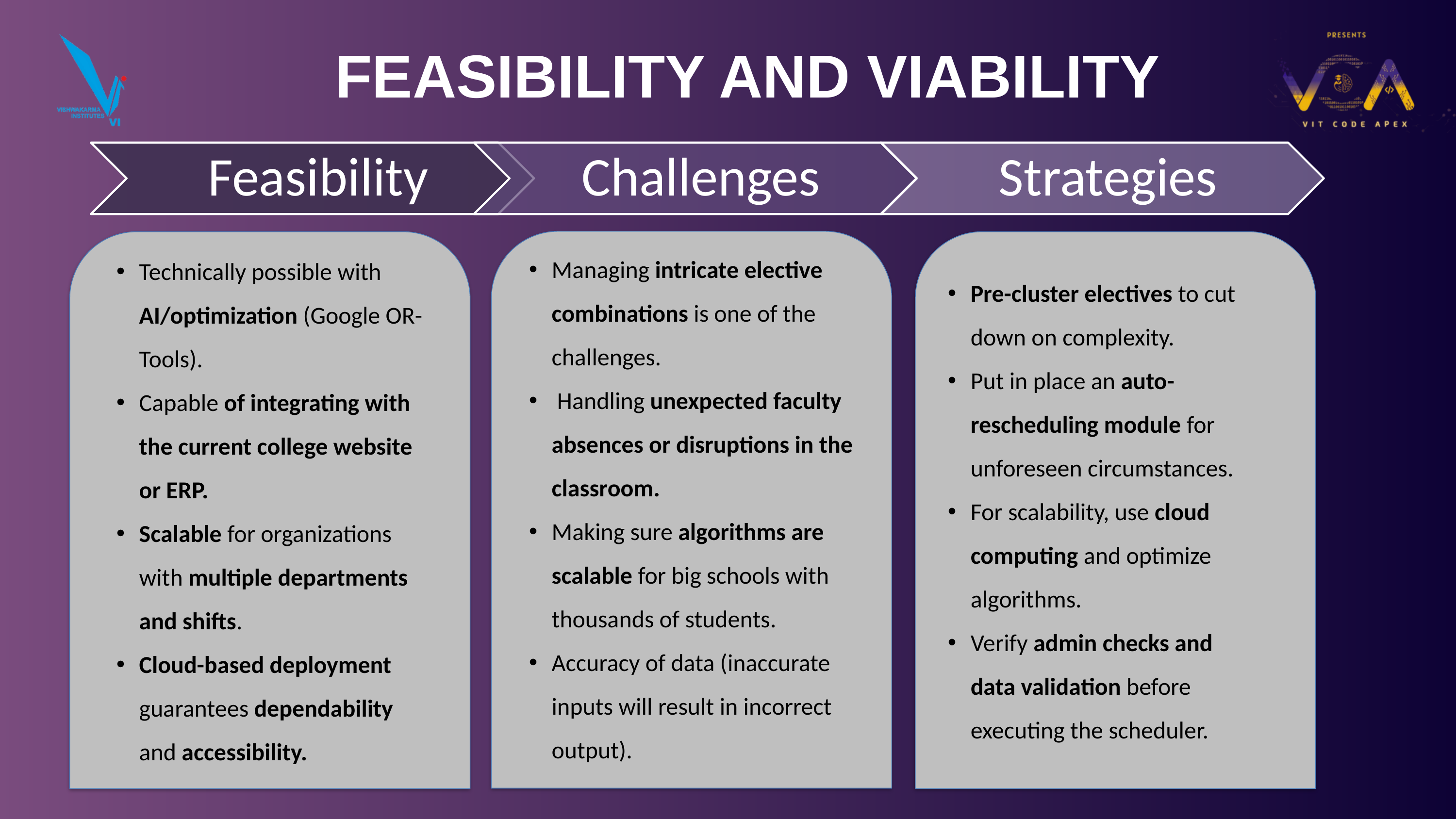

FEASIBILITY AND VIABILITY

Feasibility
Challenges
Strategies

Managing intricate elective combinations is one of the challenges.
 Handling unexpected faculty absences or disruptions in the classroom.
Making sure algorithms are scalable for big schools with thousands of students.
Accuracy of data (inaccurate inputs will result in incorrect output).

Technically possible with AI/optimization (Google OR-Tools).
Capable of integrating with the current college website or ERP.
Scalable for organizations with multiple departments and shifts.
Cloud-based deployment guarantees dependability and accessibility.

Pre-cluster electives to cut down on complexity.
Put in place an auto-rescheduling module for unforeseen circumstances.
For scalability, use cloud computing and optimize algorithms.
Verify admin checks and data validation before executing the scheduler.